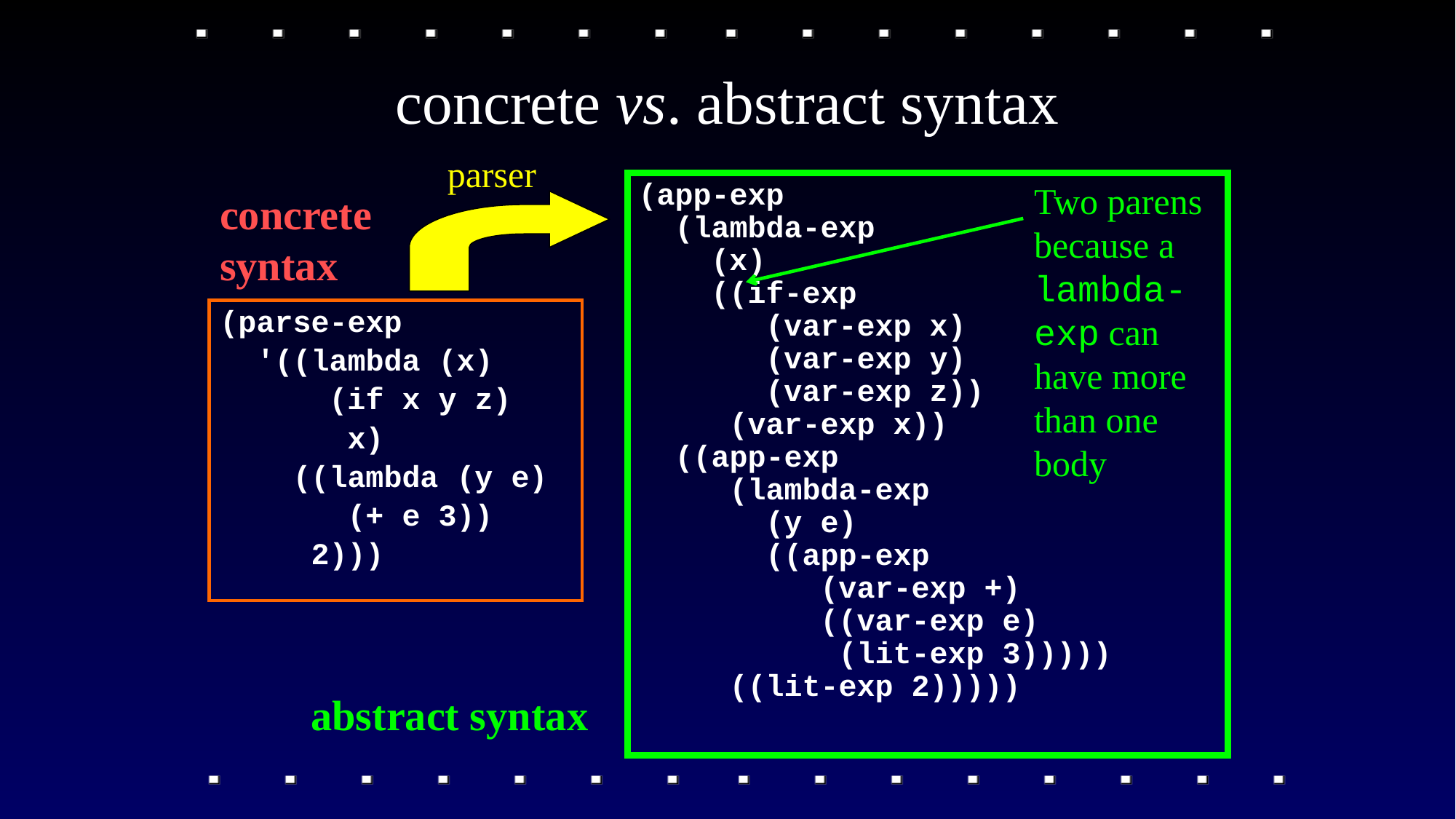

# concrete vs. abstract syntax
parser
(app-exp
  (lambda-exp
    (x)
    ((if-exp
       (var-exp x)
       (var-exp y)
       (var-exp z))
     (var-exp x))
  ((app-exp
     (lambda-exp
       (y e)
       ((app-exp
          (var-exp +)
          ((var-exp e)
           (lit-exp 3)))))
     ((lit-exp 2)))))
Two parens because a lambda-exp can have more than one body
concrete syntax

(parse-exp
  '((lambda (x)
      (if x y z)
       x)
    ((lambda (y e)
       (+ e 3))
     2)))
abstract syntax